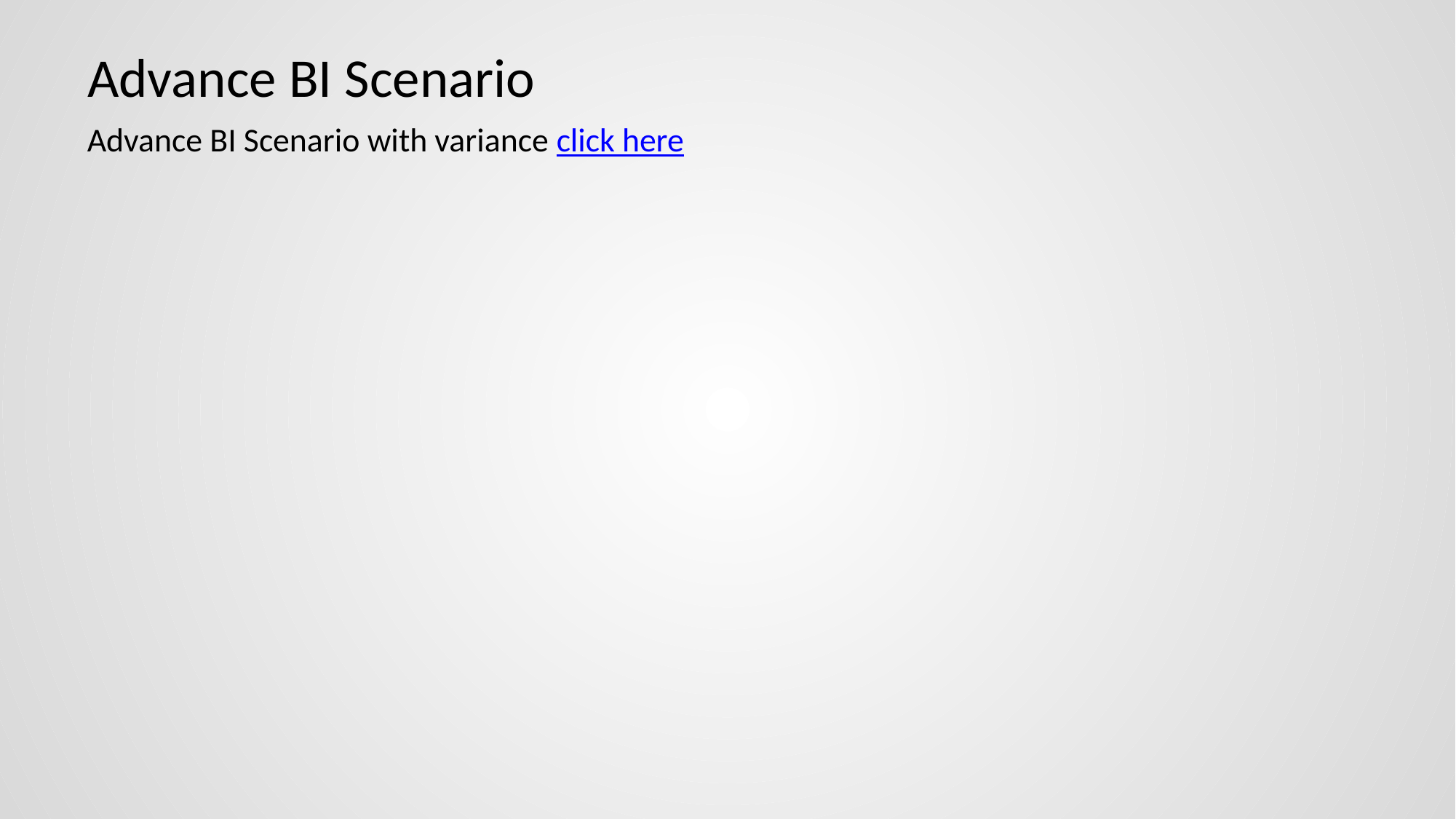

# Advance BI Scenario
Advance BI Scenario with variance click here